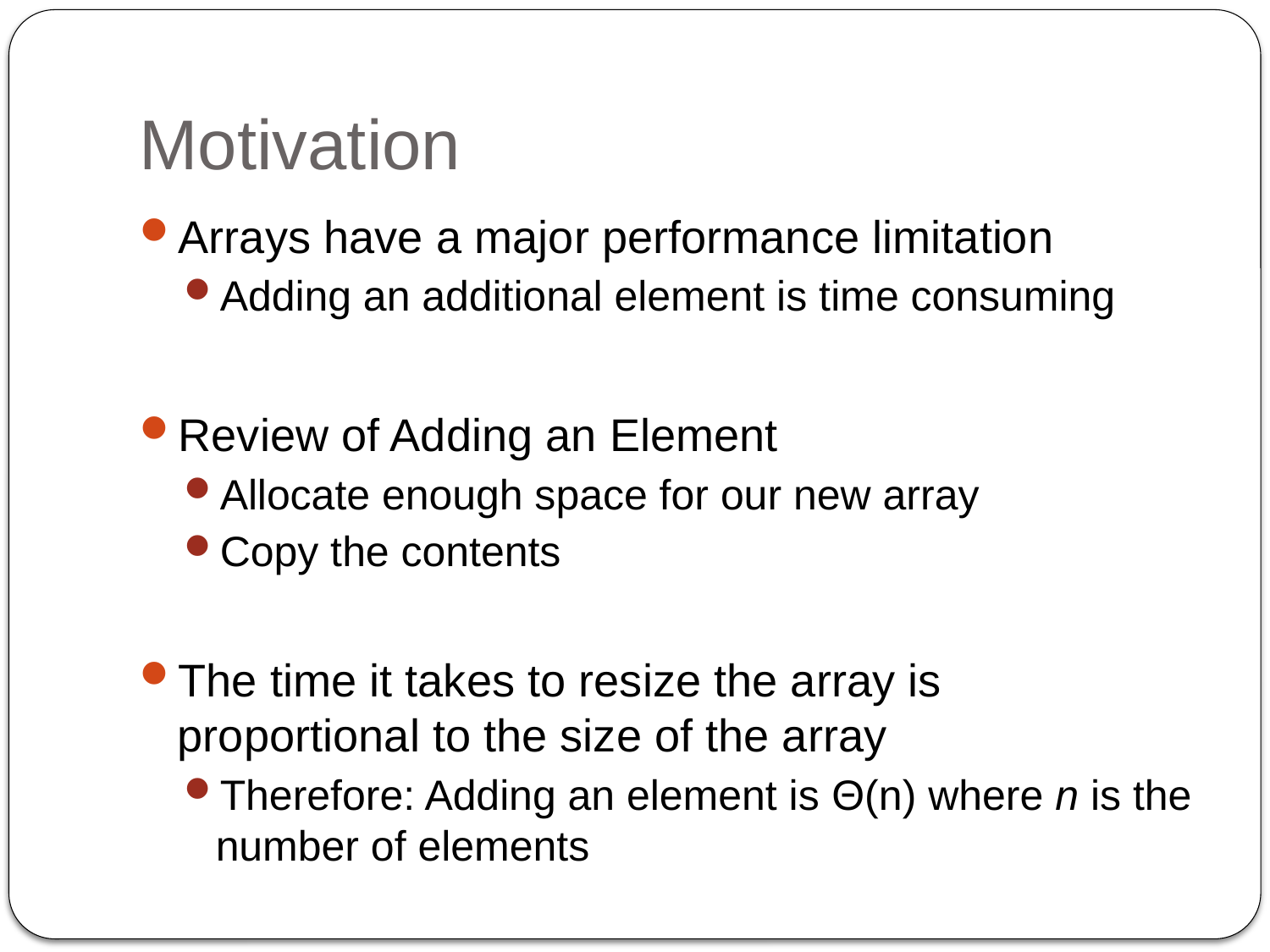

# Motivation
Arrays have a major performance limitation
Adding an additional element is time consuming

Review of Adding an Element
Allocate enough space for our new array
Copy the contents

The time it takes to resize the array is proportional to the size of the array
Therefore: Adding an element is Θ(n) where n is the number of elements